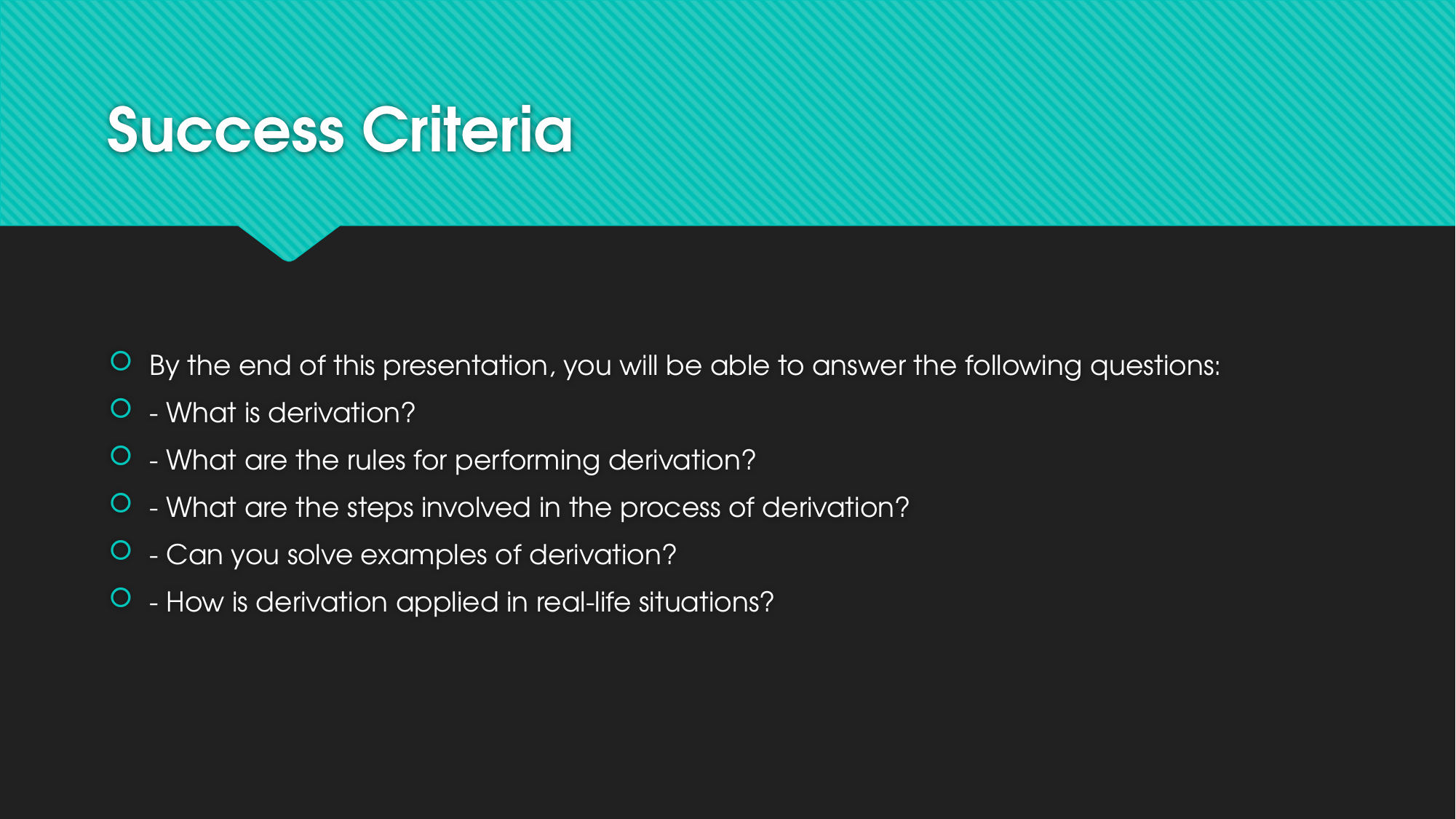

# Success Criteria
By the end of this presentation, you will be able to answer the following questions:
- What is derivation?
- What are the rules for performing derivation?
- What are the steps involved in the process of derivation?
- Can you solve examples of derivation?
- How is derivation applied in real-life situations?